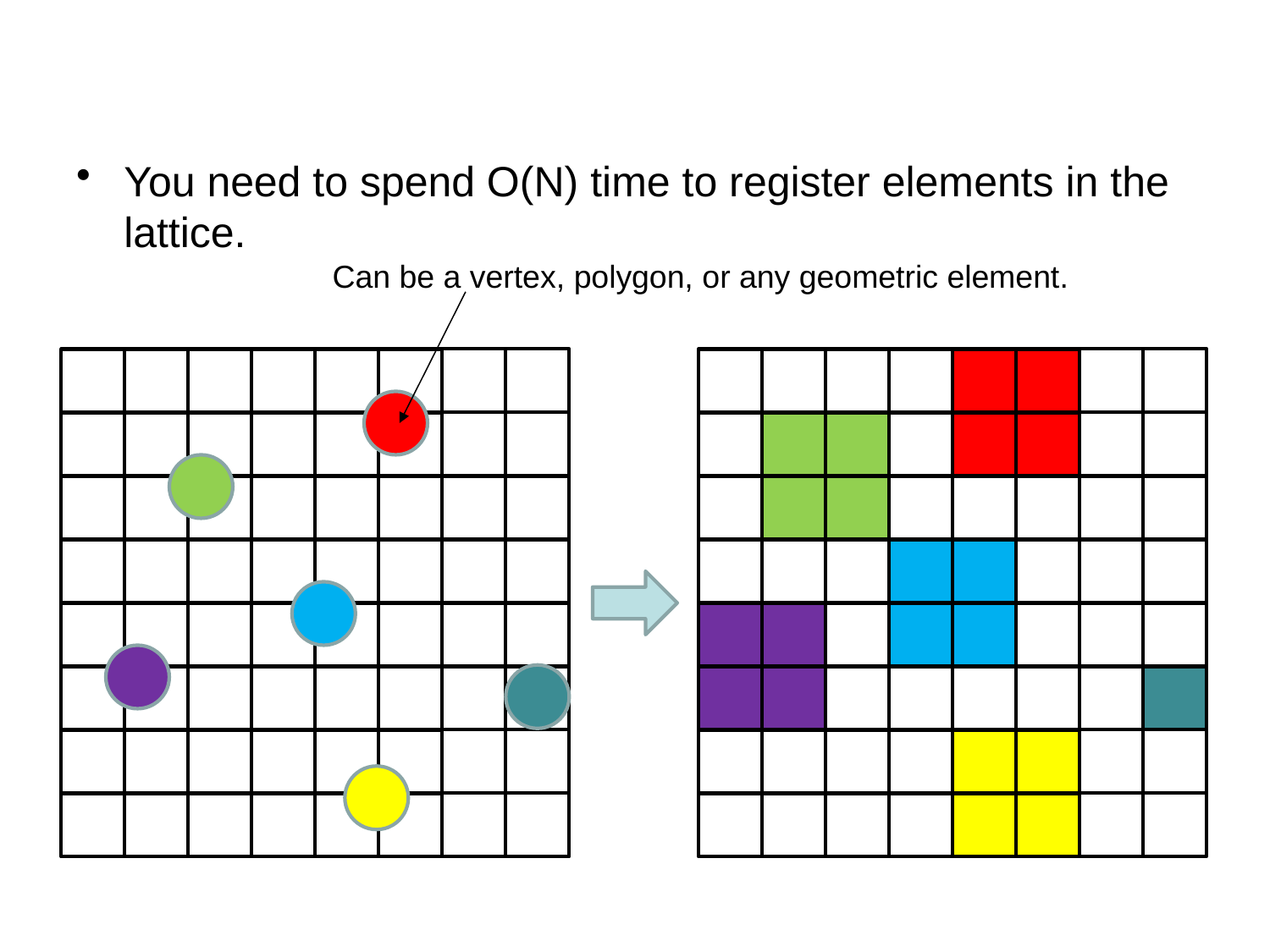

#
You need to spend O(N) time to register elements in the lattice.
Can be a vertex, polygon, or any geometric element.